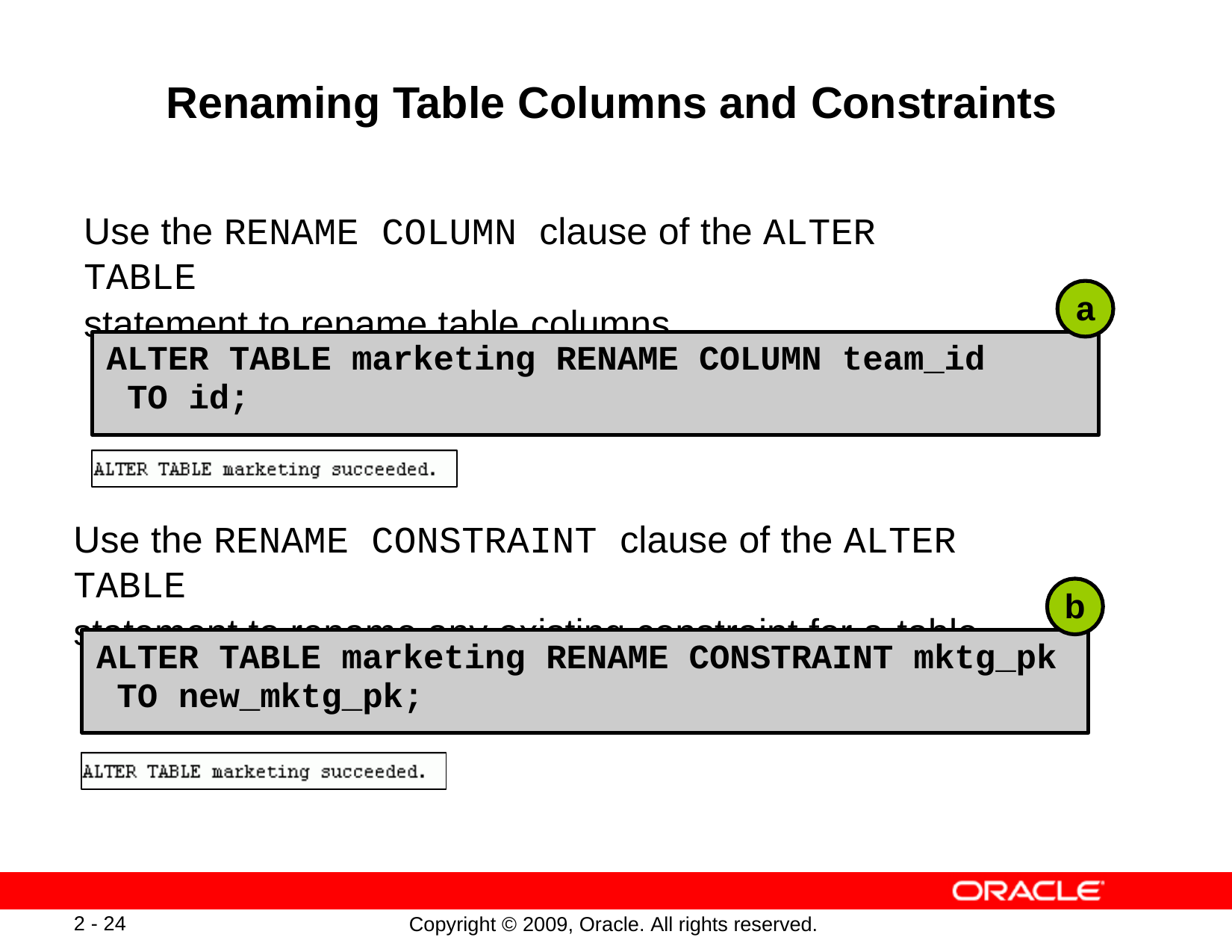

# Renaming Table Columns and Constraints
Use the RENAME COLUMN clause of the ALTER TABLE
statement to rename table columns.

a

ALTER TABLE marketing RENAME COLUMN team_id  TO id;

Use the RENAME CONSTRAINT clause of the ALTER TABLE
statement to rename any existing constraint for a table.

b

ALTER TABLE marketing RENAME CONSTRAINT mktg_pk  TO new_mktg_pk;

2 - 24
Copyright © 2009, Oracle. All rights reserved.